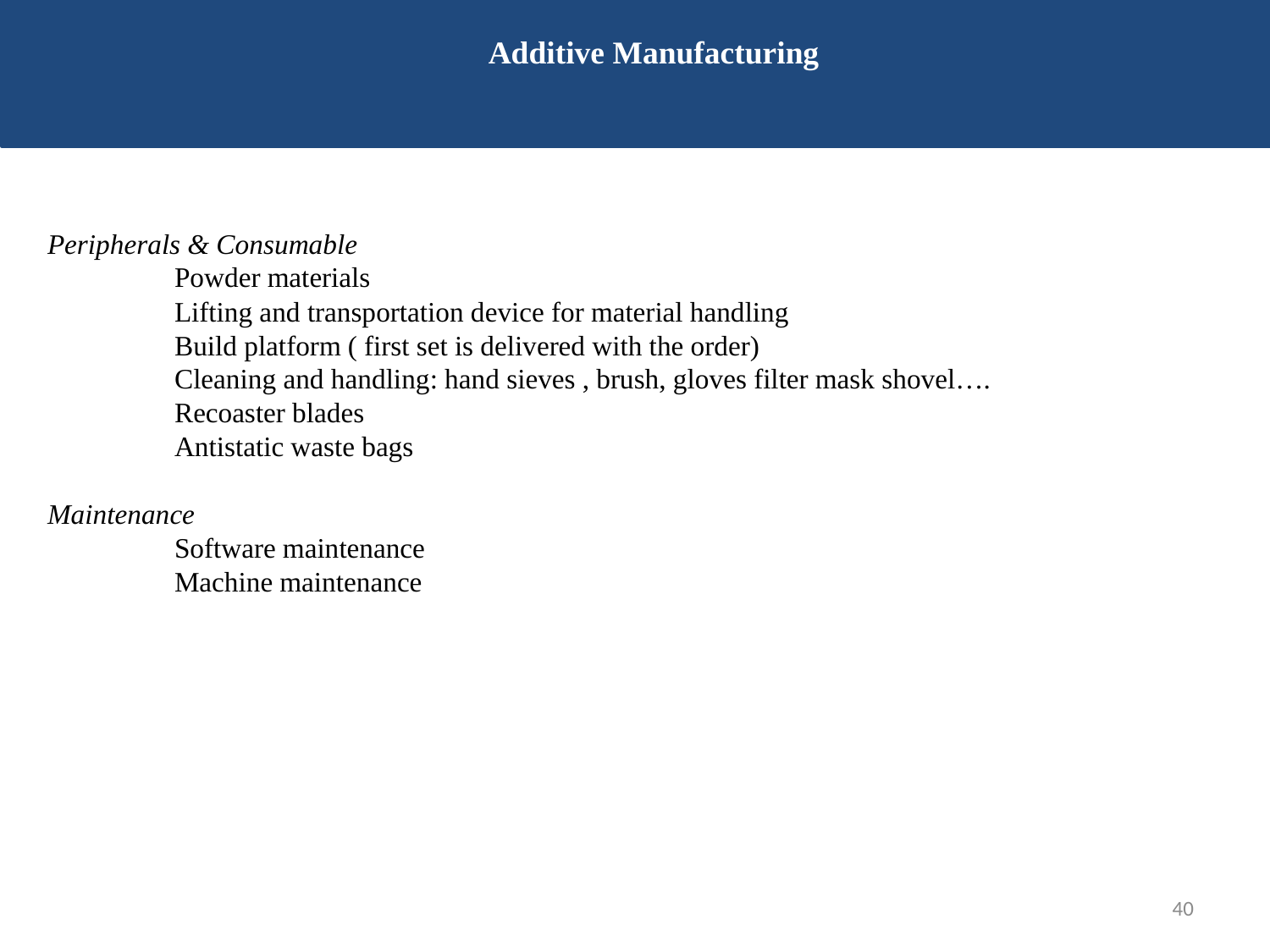

Additive Manufacturing
Peripherals & Consumable
	Powder materials
	Lifting and transportation device for material handling
	Build platform ( first set is delivered with the order)
	Cleaning and handling: hand sieves , brush, gloves filter mask shovel….
	Recoaster blades
	Antistatic waste bags

Maintenance
	Software maintenance
	Machine maintenance
40